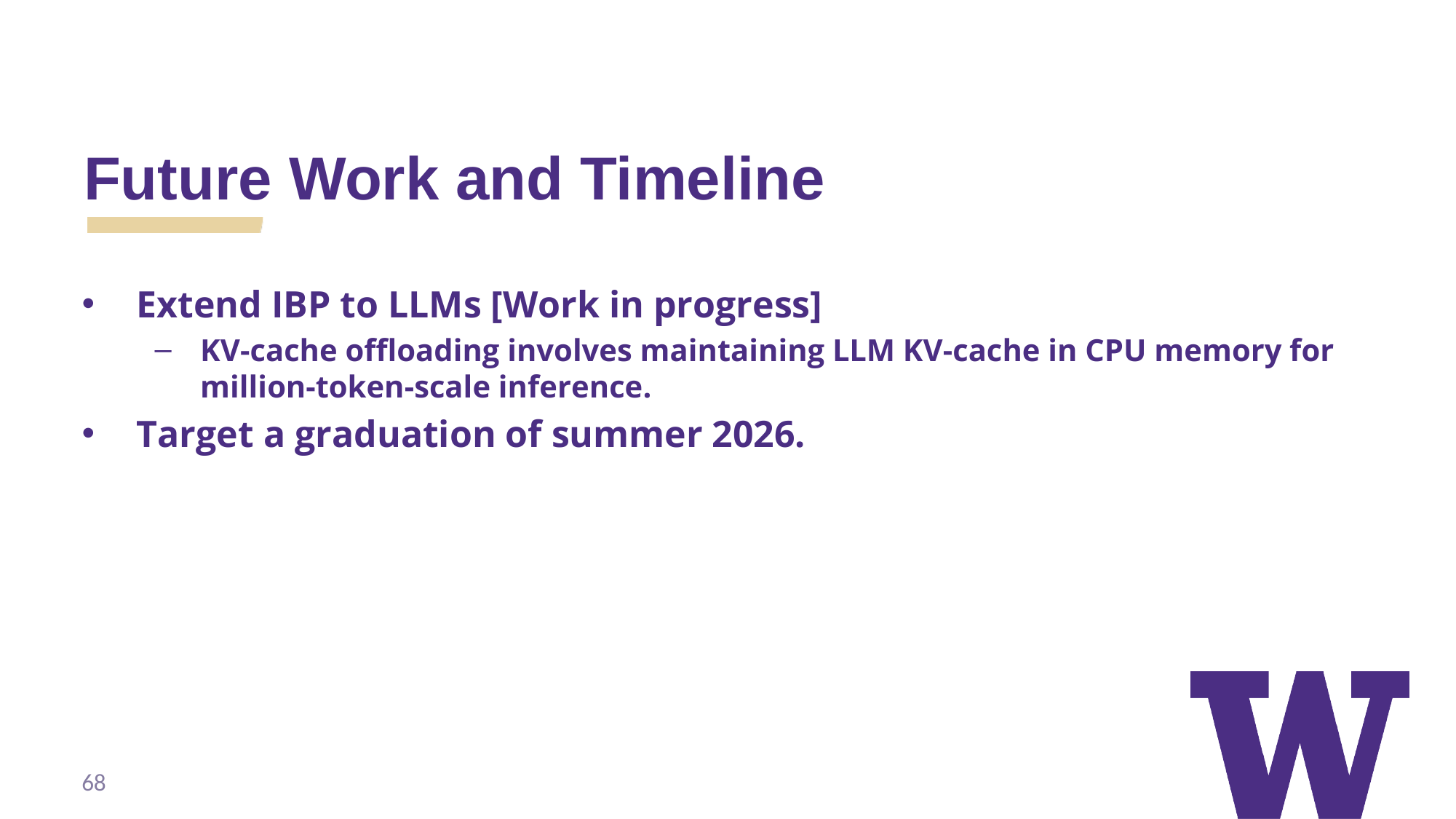

# Future Work and Timeline
Extend IBP to LLMs [Work in progress]
KV-cache offloading involves maintaining LLM KV-cache in CPU memory for million-token-scale inference.
Target a graduation of summer 2026.
68